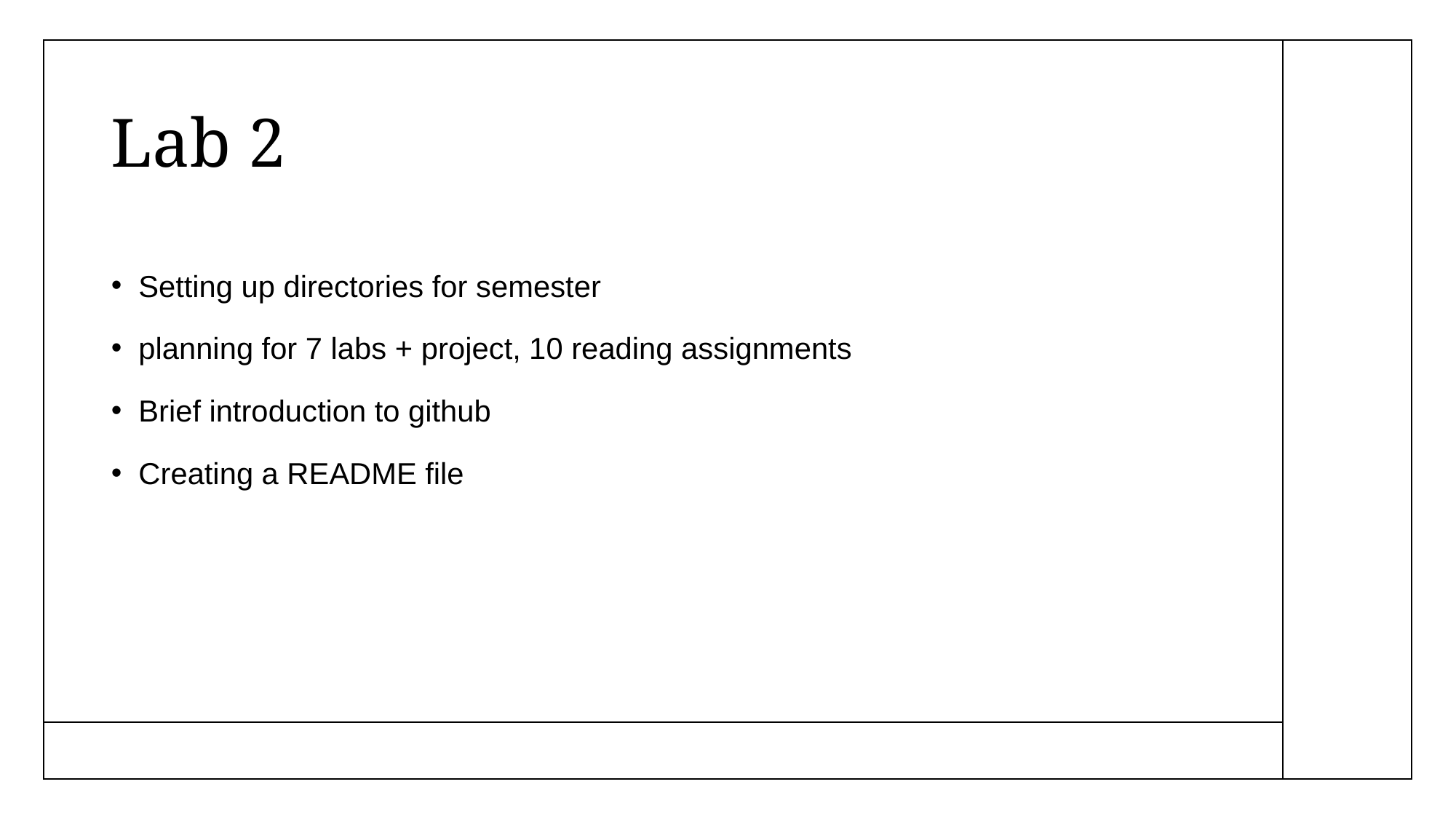

# Lab 2
Setting up directories for semester
planning for 7 labs + project, 10 reading assignments
Brief introduction to github
Creating a README file